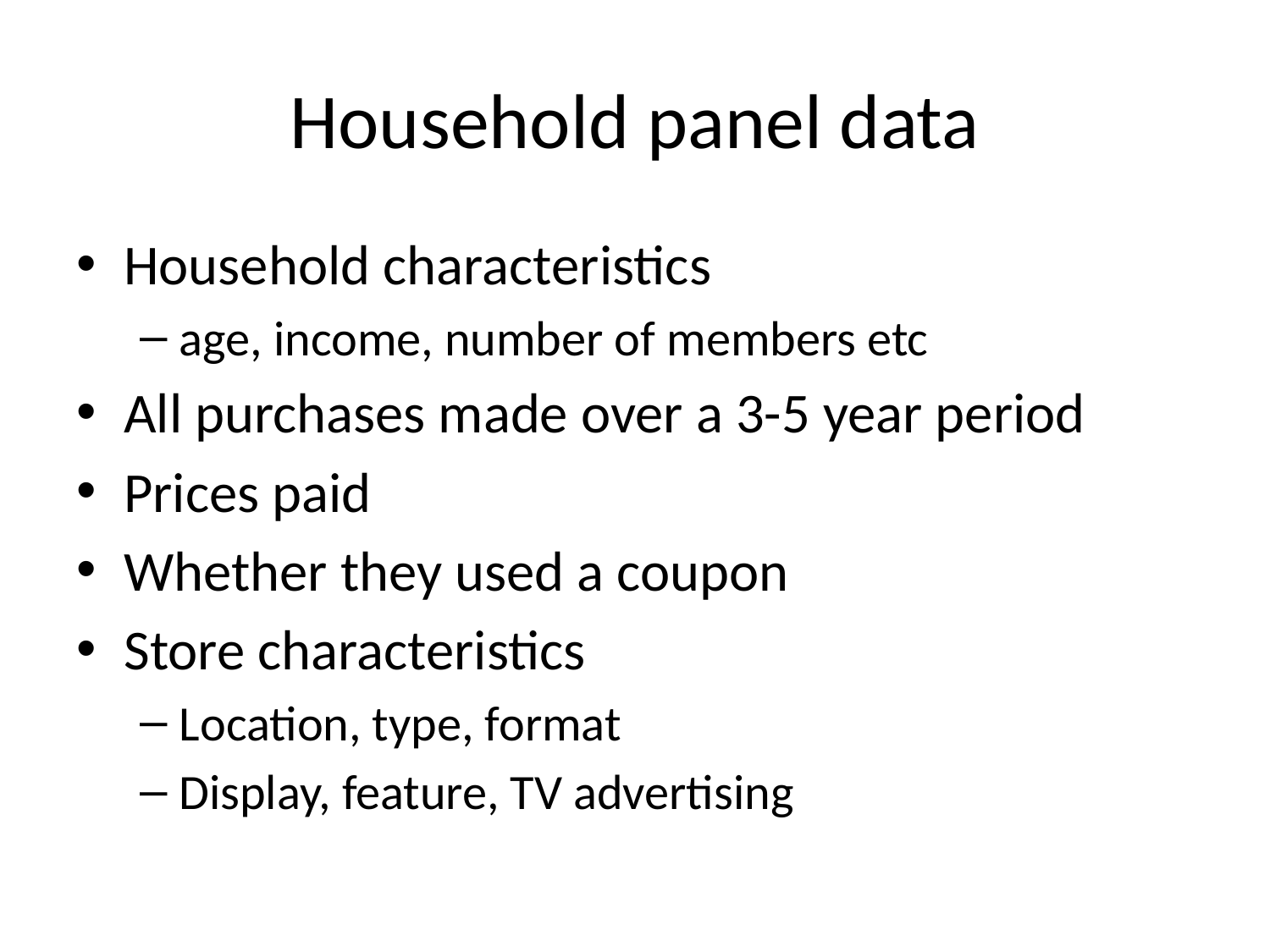

# Household panel data
Household characteristics
age, income, number of members etc
All purchases made over a 3-5 year period
Prices paid
Whether they used a coupon
Store characteristics
Location, type, format
Display, feature, TV advertising